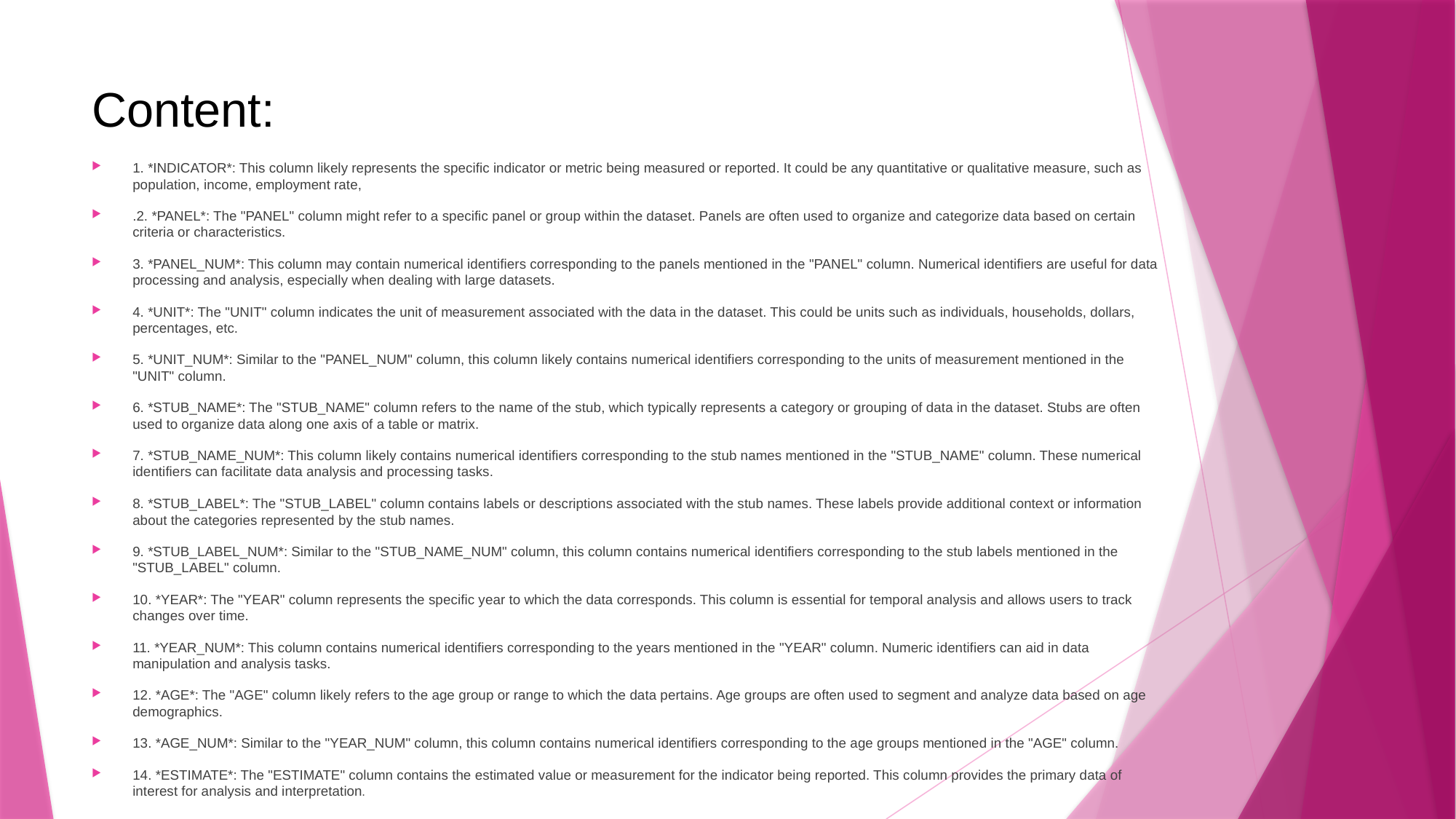

# Content:
1. *INDICATOR*: This column likely represents the specific indicator or metric being measured or reported. It could be any quantitative or qualitative measure, such as population, income, employment rate,
.2. *PANEL*: The "PANEL" column might refer to a specific panel or group within the dataset. Panels are often used to organize and categorize data based on certain criteria or characteristics.
3. *PANEL_NUM*: This column may contain numerical identifiers corresponding to the panels mentioned in the "PANEL" column. Numerical identifiers are useful for data processing and analysis, especially when dealing with large datasets.
4. *UNIT*: The "UNIT" column indicates the unit of measurement associated with the data in the dataset. This could be units such as individuals, households, dollars, percentages, etc.
5. *UNIT_NUM*: Similar to the "PANEL_NUM" column, this column likely contains numerical identifiers corresponding to the units of measurement mentioned in the "UNIT" column.
6. *STUB_NAME*: The "STUB_NAME" column refers to the name of the stub, which typically represents a category or grouping of data in the dataset. Stubs are often used to organize data along one axis of a table or matrix.
7. *STUB_NAME_NUM*: This column likely contains numerical identifiers corresponding to the stub names mentioned in the "STUB_NAME" column. These numerical identifiers can facilitate data analysis and processing tasks.
8. *STUB_LABEL*: The "STUB_LABEL" column contains labels or descriptions associated with the stub names. These labels provide additional context or information about the categories represented by the stub names.
9. *STUB_LABEL_NUM*: Similar to the "STUB_NAME_NUM" column, this column contains numerical identifiers corresponding to the stub labels mentioned in the "STUB_LABEL" column.
10. *YEAR*: The "YEAR" column represents the specific year to which the data corresponds. This column is essential for temporal analysis and allows users to track changes over time.
11. *YEAR_NUM*: This column contains numerical identifiers corresponding to the years mentioned in the "YEAR" column. Numeric identifiers can aid in data manipulation and analysis tasks.
12. *AGE*: The "AGE" column likely refers to the age group or range to which the data pertains. Age groups are often used to segment and analyze data based on age demographics.
13. *AGE_NUM*: Similar to the "YEAR_NUM" column, this column contains numerical identifiers corresponding to the age groups mentioned in the "AGE" column.
14. *ESTIMATE*: The "ESTIMATE" column contains the estimated value or measurement for the indicator being reported. This column provides the primary data of interest for analysis and interpretation.